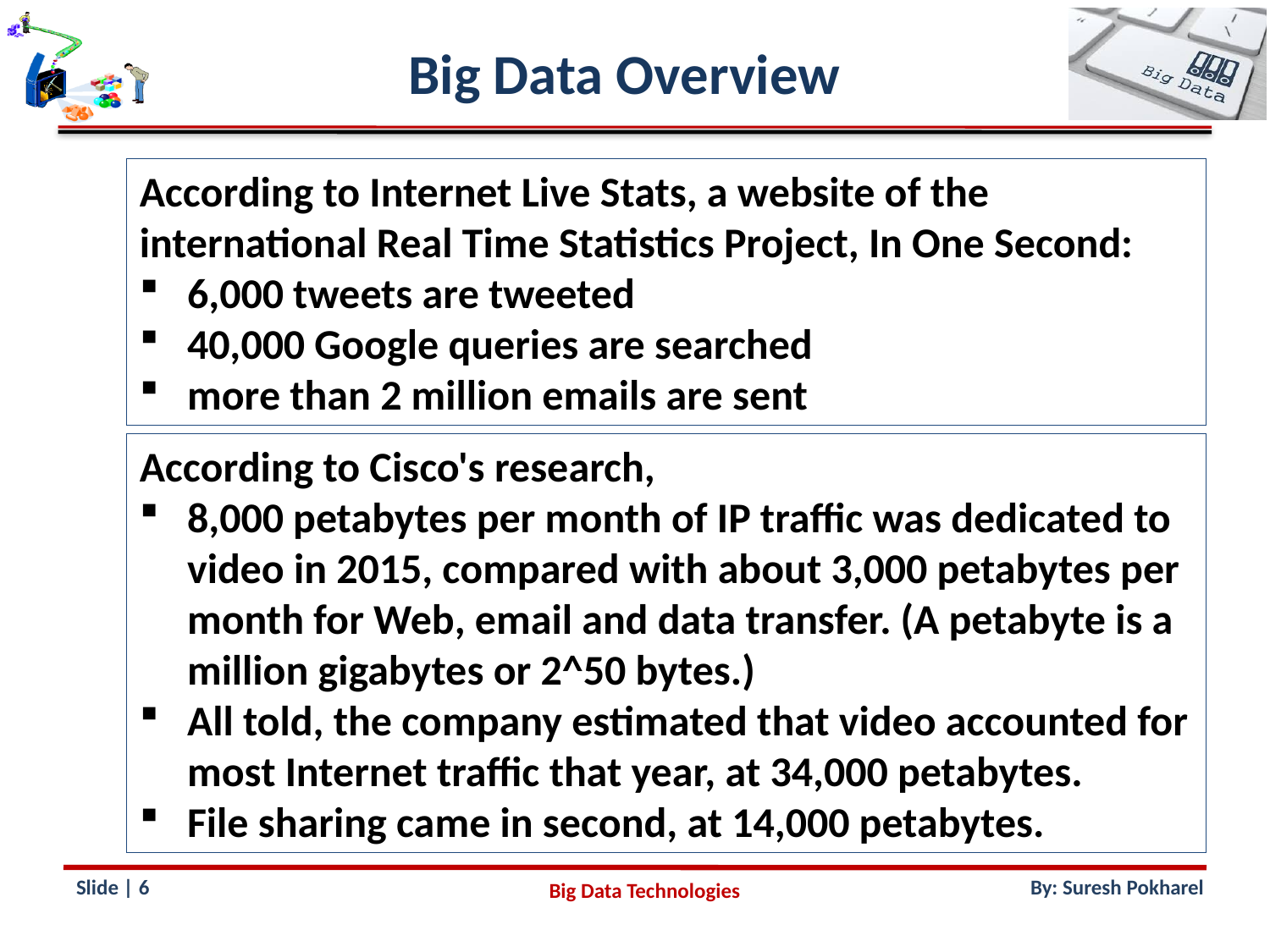

Big Data Overview
According to Internet Live Stats, a website of the international Real Time Statistics Project, In One Second:
6,000 tweets are tweeted
40,000 Google queries are searched
more than 2 million emails are sent
According to Cisco's research,
8,000 petabytes per month of IP traffic was dedicated to video in 2015, compared with about 3,000 petabytes per month for Web, email and data transfer. (A petabyte is a million gigabytes or 2^50 bytes.)
All told, the company estimated that video accounted for most Internet traffic that year, at 34,000 petabytes.
File sharing came in second, at 14,000 petabytes.